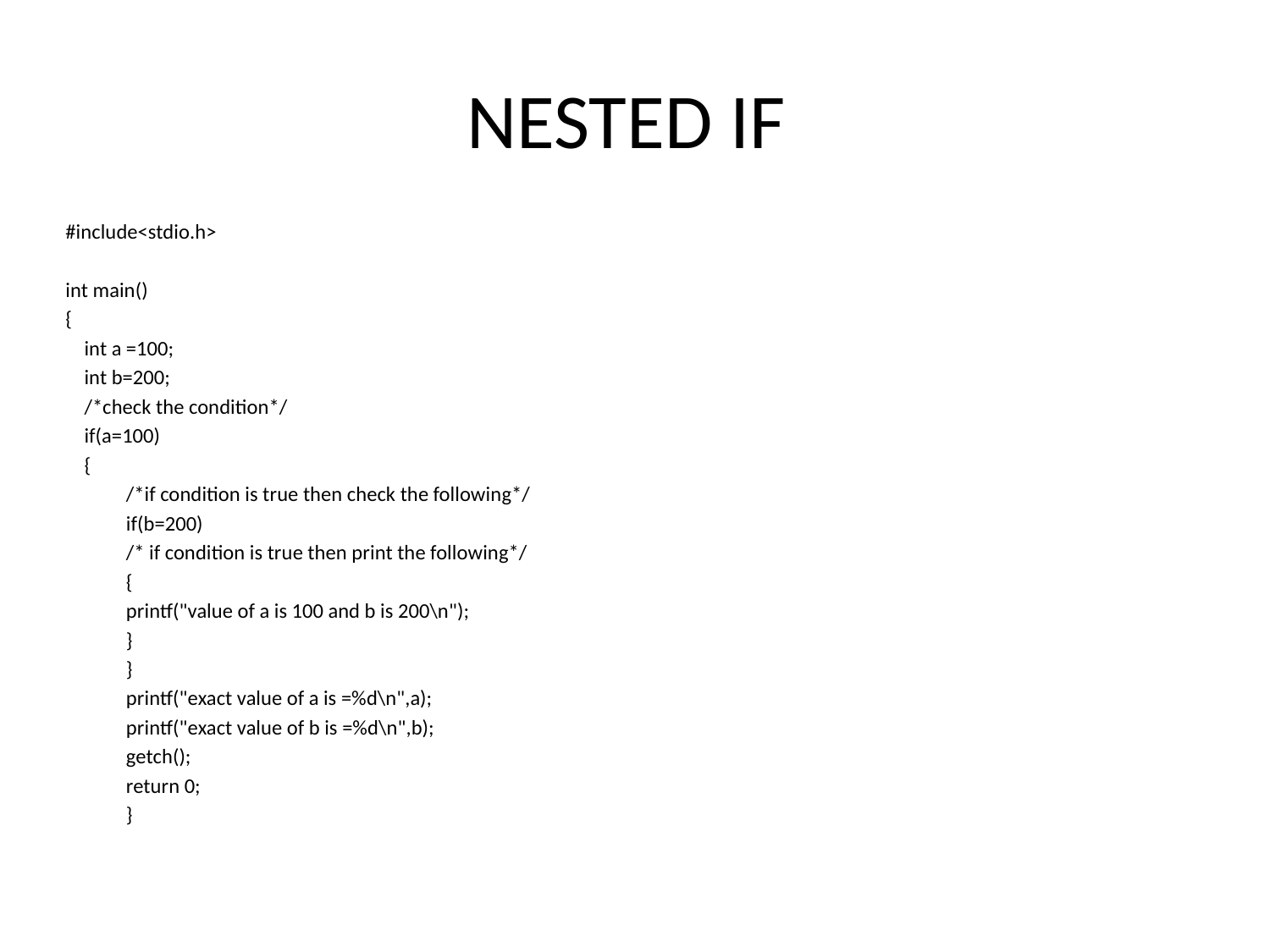

# NESTED IF
#include<stdio.h>

int main()
{
    int a =100;
    int b=200;
    /*check the condition*/
    if(a=100)
    {
             /*if condition is true then check the following*/
             if(b=200)
             /* if condition is true then print the following*/
             {
             printf("value of a is 100 and b is 200\n");
             }
             }
             printf("exact value of a is =%d\n",a);
             printf("exact value of b is =%d\n",b);
             getch();
             return 0;
             }